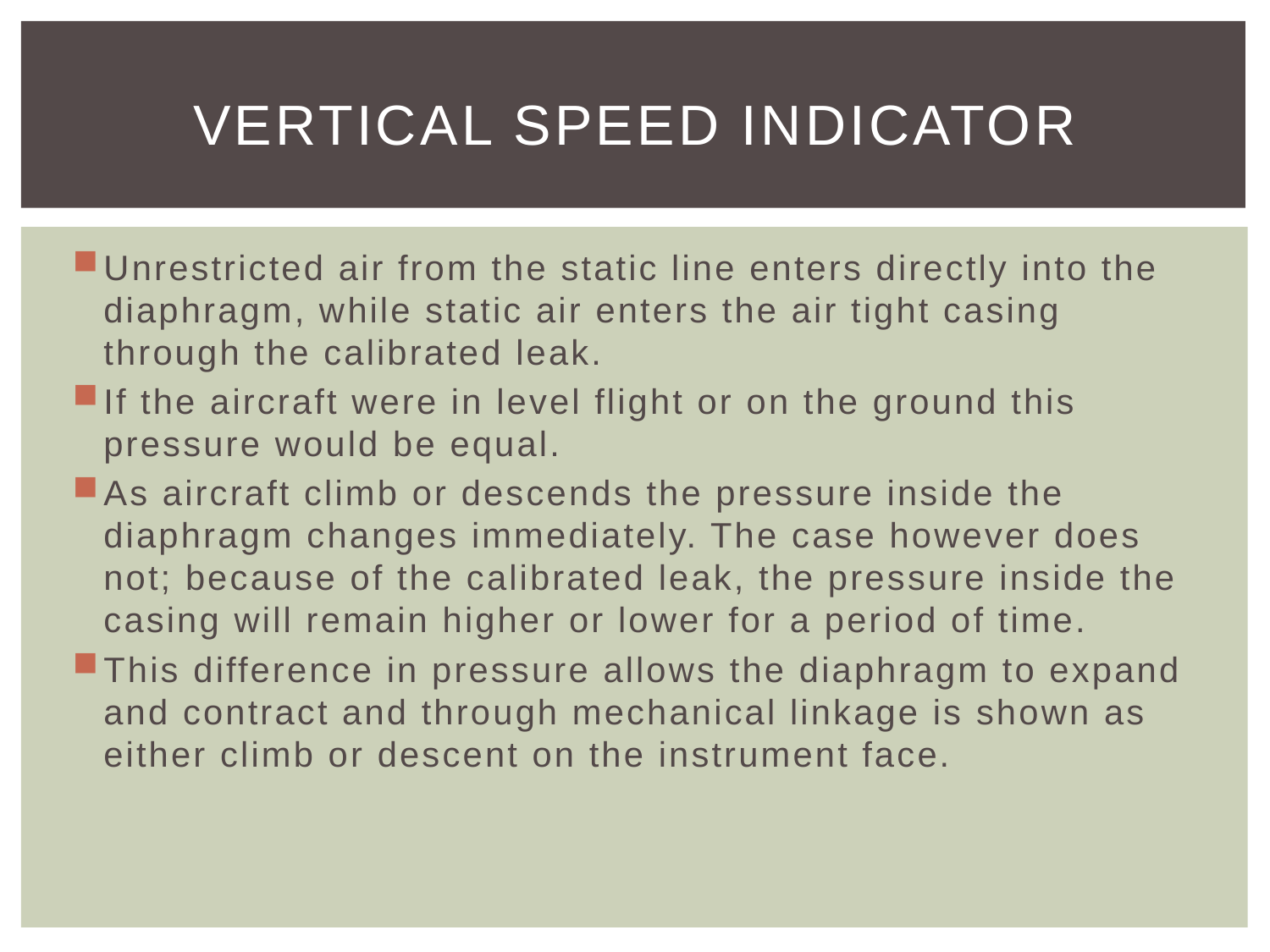

# Vertical speed indicator
Unrestricted air from the static line enters directly into the diaphragm, while static air enters the air tight casing through the calibrated leak.
If the aircraft were in level flight or on the ground this pressure would be equal.
As aircraft climb or descends the pressure inside the diaphragm changes immediately. The case however does not; because of the calibrated leak, the pressure inside the casing will remain higher or lower for a period of time.
This difference in pressure allows the diaphragm to expand and contract and through mechanical linkage is shown as either climb or descent on the instrument face.